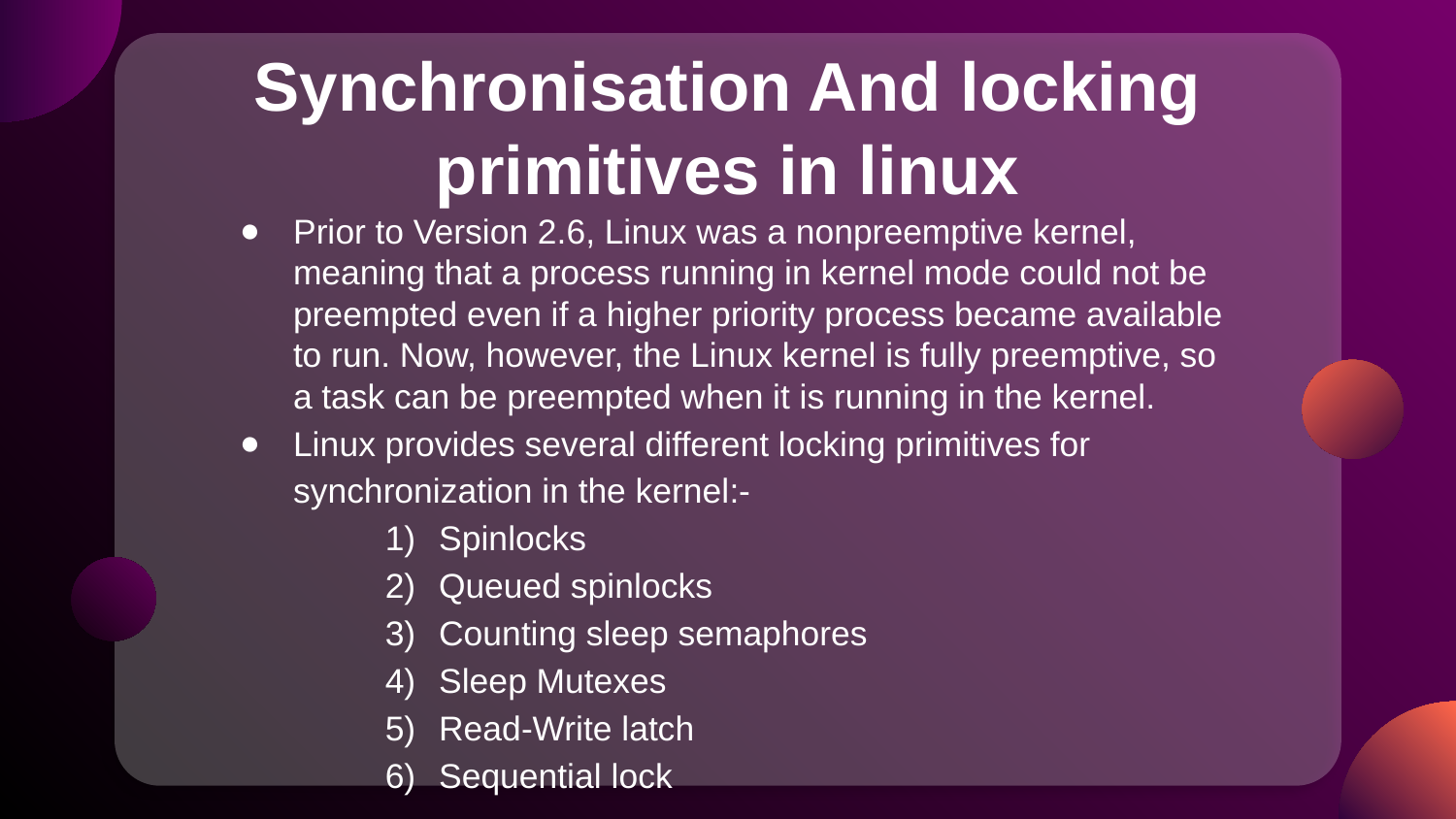

# Synchronisation And locking primitives in linux
Prior to Version 2.6, Linux was a nonpreemptive kernel, meaning that a process running in kernel mode could not be preempted even if a higher priority process became available to run. Now, however, the Linux kernel is fully preemptive, so a task can be preempted when it is running in the kernel.
Linux provides several different locking primitives for synchronization in the kernel:-
Spinlocks
Queued spinlocks
Counting sleep semaphores
Sleep Mutexes
Read-Write latch
Sequential lock